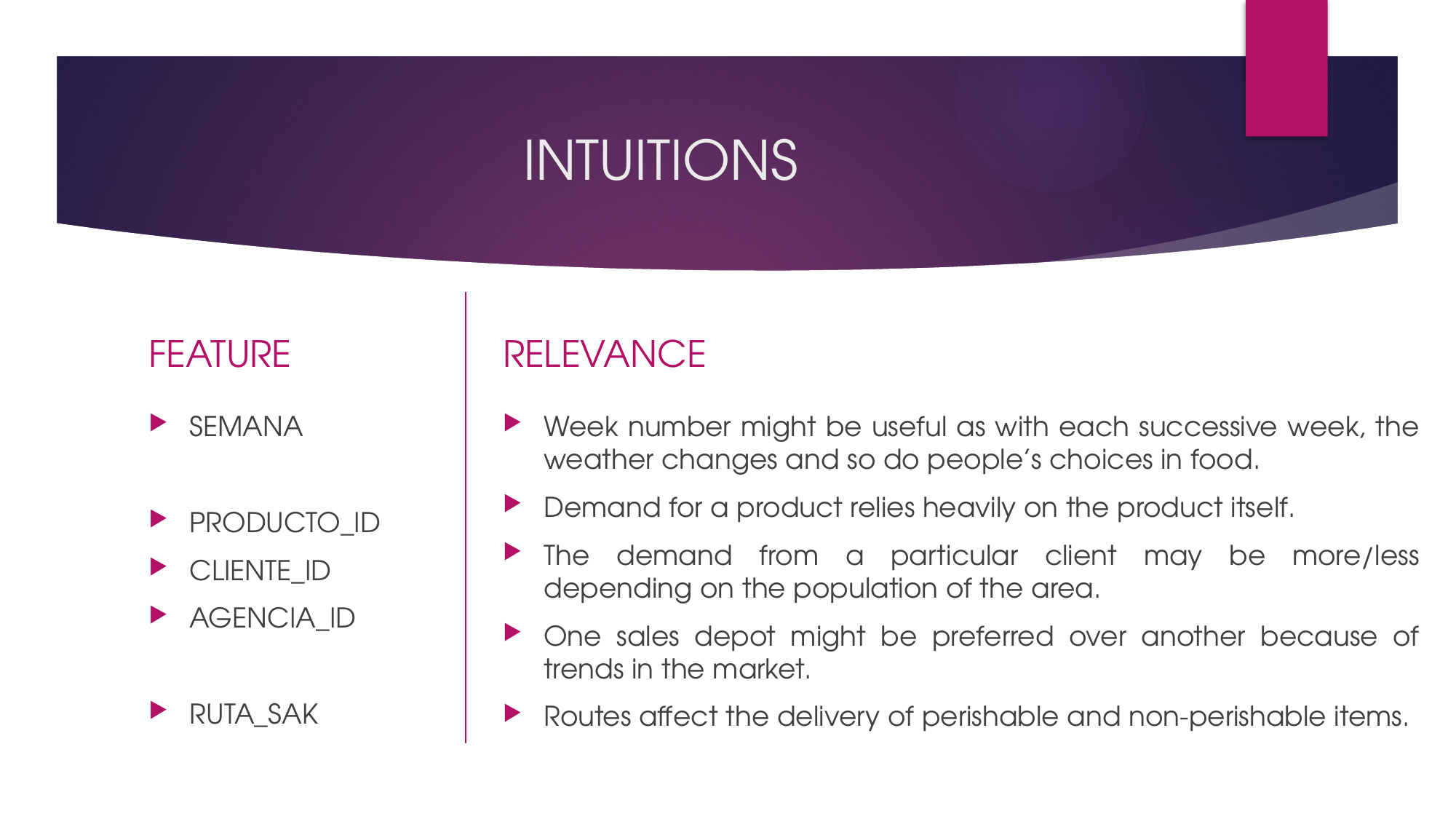

# INTUITIONS
FEATURE
RELEVANCE
SEMANA

PRODUCTO_ID
CLIENTE_ID
AGENCIA_ID

RUTA_SAK
Week number might be useful as with each successive week, the weather changes and so do people’s choices in food.
Demand for a product relies heavily on the product itself.
The demand from a particular client may be more/less depending on the population of the area.
One sales depot might be preferred over another because of trends in the market.
Routes affect the delivery of perishable and non-perishable items.